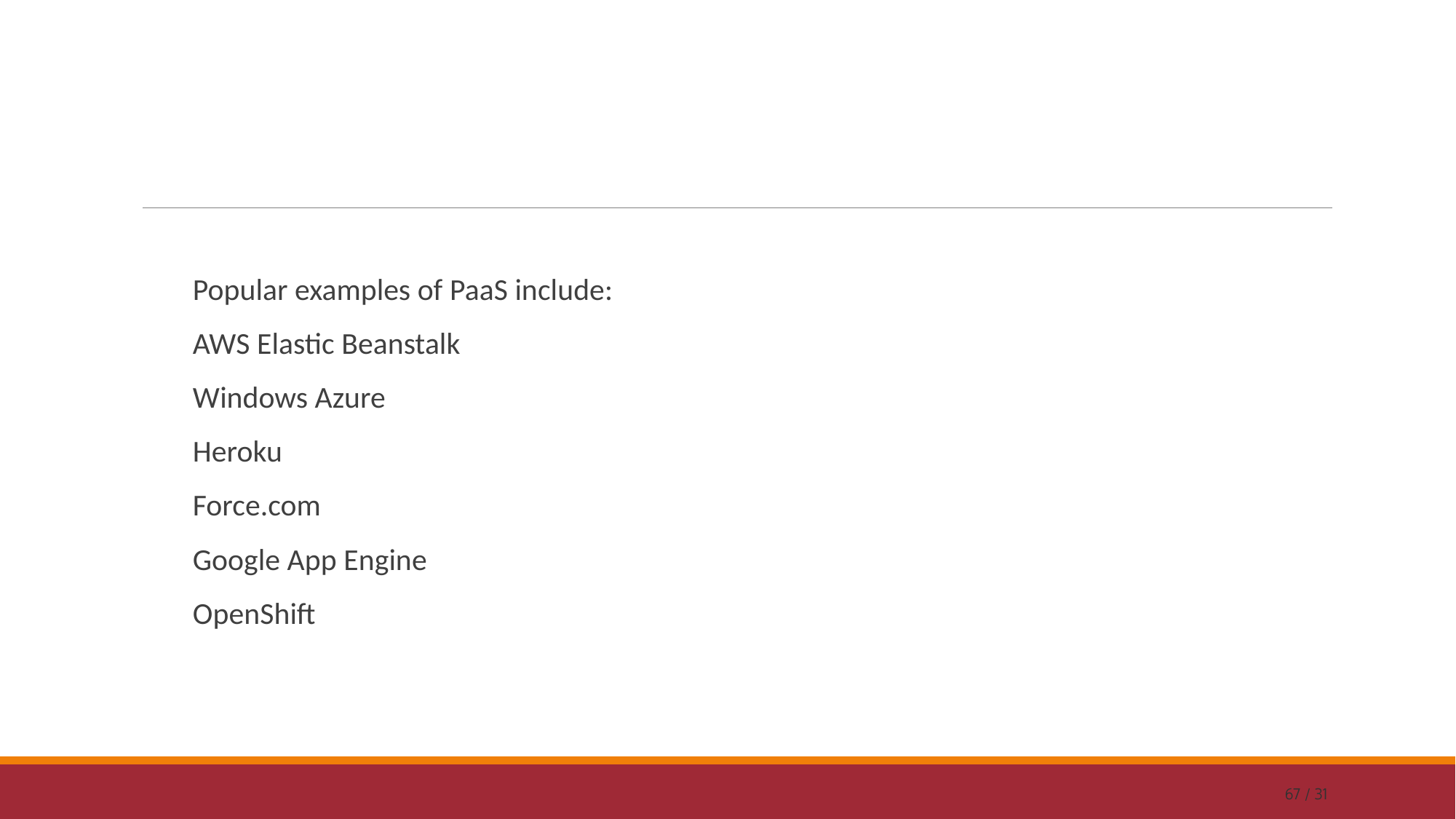

#
Popular examples of PaaS include:
AWS Elastic Beanstalk
Windows Azure
Heroku
Force.com
Google App Engine
OpenShift

67 / 31